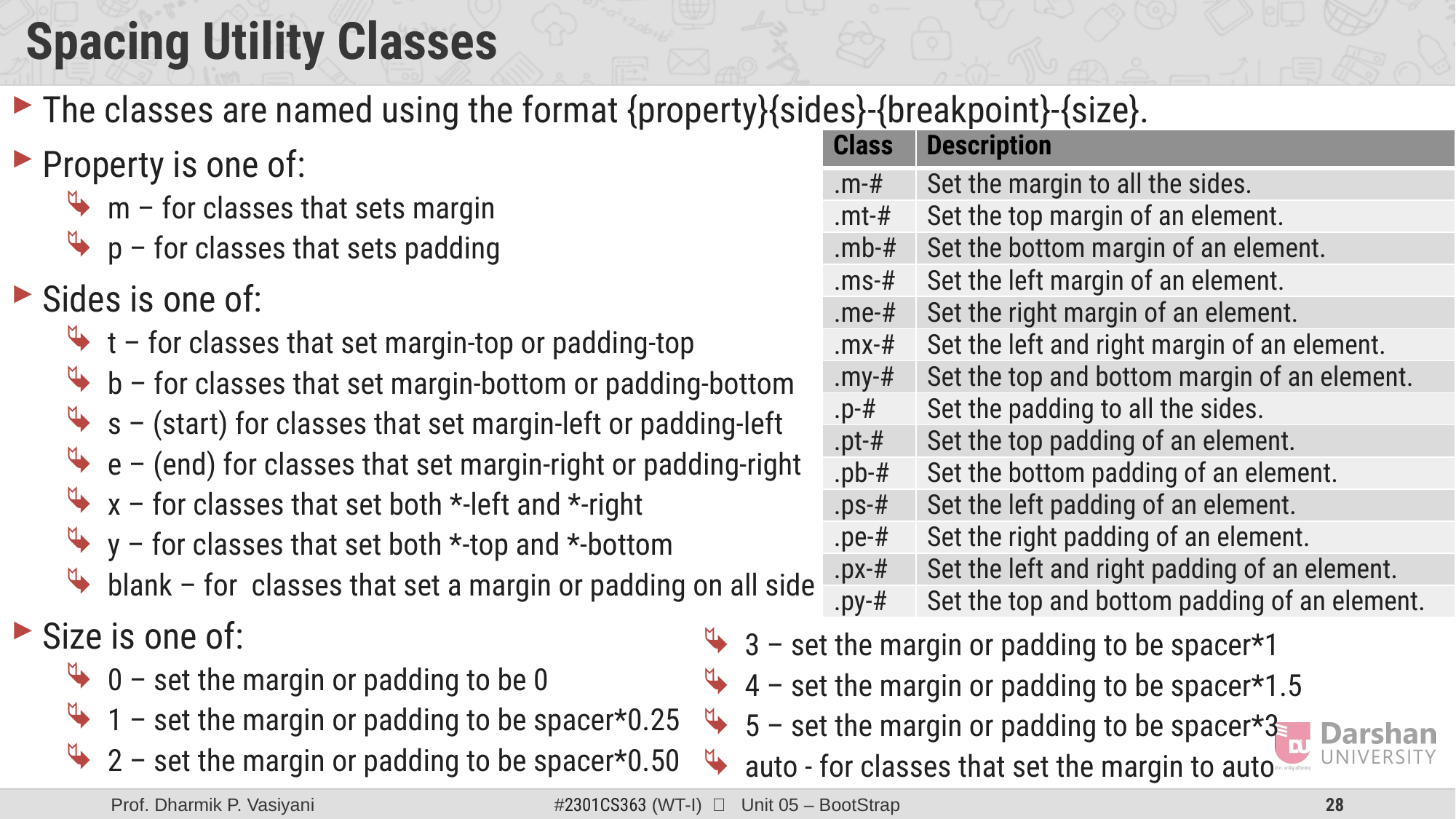

# Spacing Utility Classes
The classes are named using the format {property}{sides}-{breakpoint}-{size}.
Property is one of:
m – for classes that sets margin
p – for classes that sets padding
Sides is one of:
t – for classes that set margin-top or padding-top
b – for classes that set margin-bottom or padding-bottom
s – (start) for classes that set margin-left or padding-left
e – (end) for classes that set margin-right or padding-right
x – for classes that set both *-left and *-right
y – for classes that set both *-top and *-bottom
blank – for  classes that set a margin or padding on all side
Size is one of:
0 – set the margin or padding to be 0
1 – set the margin or padding to be spacer*0.25
2 – set the margin or padding to be spacer*0.50
| Class | Description |
| --- | --- |
| .m-# | Set the margin to all the sides. |
| .mt-# | Set the top margin of an element. |
| .mb-# | Set the bottom margin of an element. |
| .ms-# | Set the left margin of an element. |
| .me-# | Set the right margin of an element. |
| .mx-# | Set the left and right margin of an element. |
| .my-# | Set the top and bottom margin of an element. |
| .p-# | Set the padding to all the sides. |
| .pt-# | Set the top padding of an element. |
| .pb-# | Set the bottom padding of an element. |
| .ps-# | Set the left padding of an element. |
| .pe-# | Set the right padding of an element. |
| .px-# | Set the left and right padding of an element. |
| .py-# | Set the top and bottom padding of an element. |
3 – set the margin or padding to be spacer*1
4 – set the margin or padding to be spacer*1.5
5 – set the margin or padding to be spacer*3
auto - for classes that set the margin to auto